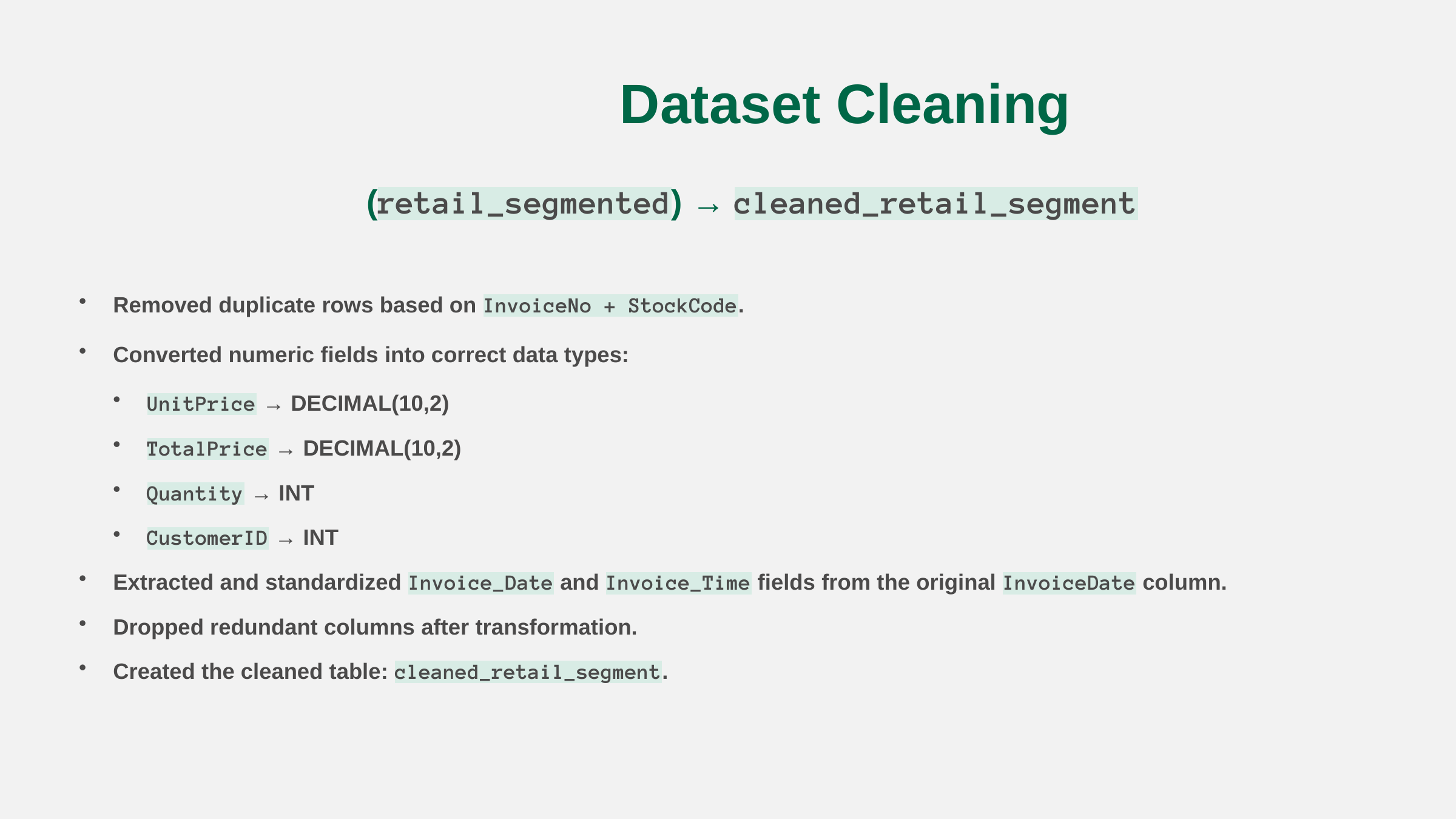

Dataset Cleaning
                                (retail_segmented) → cleaned_retail_segment
Removed duplicate rows based on InvoiceNo + StockCode.
Converted numeric fields into correct data types:
UnitPrice → DECIMAL(10,2)
TotalPrice → DECIMAL(10,2)
Quantity → INT
CustomerID → INT
Extracted and standardized Invoice_Date and Invoice_Time fields from the original InvoiceDate column.
Dropped redundant columns after transformation.
Created the cleaned table: cleaned_retail_segment.